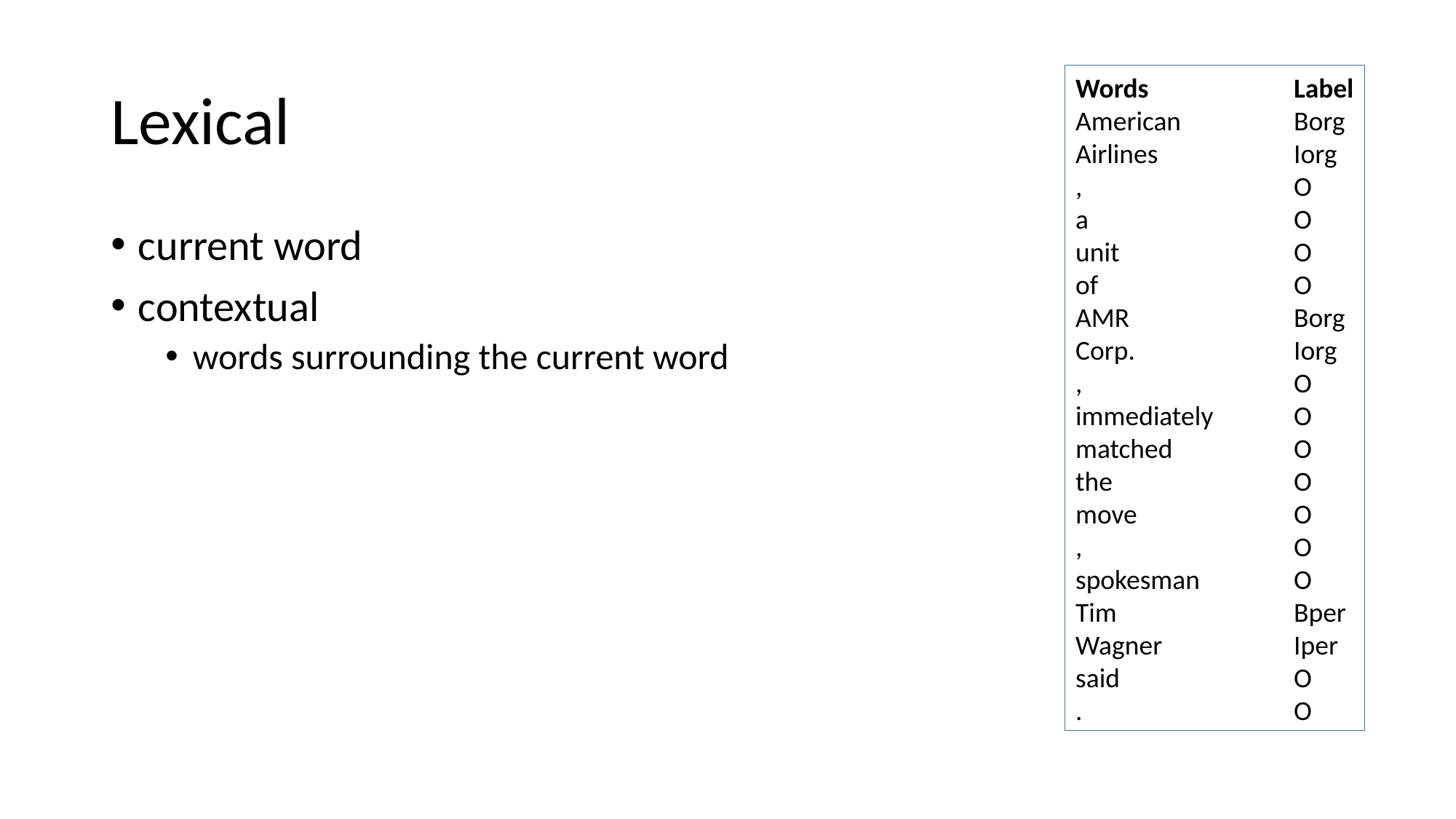

# Lexical
Words		Label
American		Borg
Airlines		Iorg
,		O
a		O
unit		O
of		O
AMR		Borg
Corp.		Iorg
,		O
immediately	O
matched		O
the		O
move		O
,		O
spokesman	O
Tim		Bper
Wagner		Iper
said		O
.		O
current word
contextual
words surrounding the current word